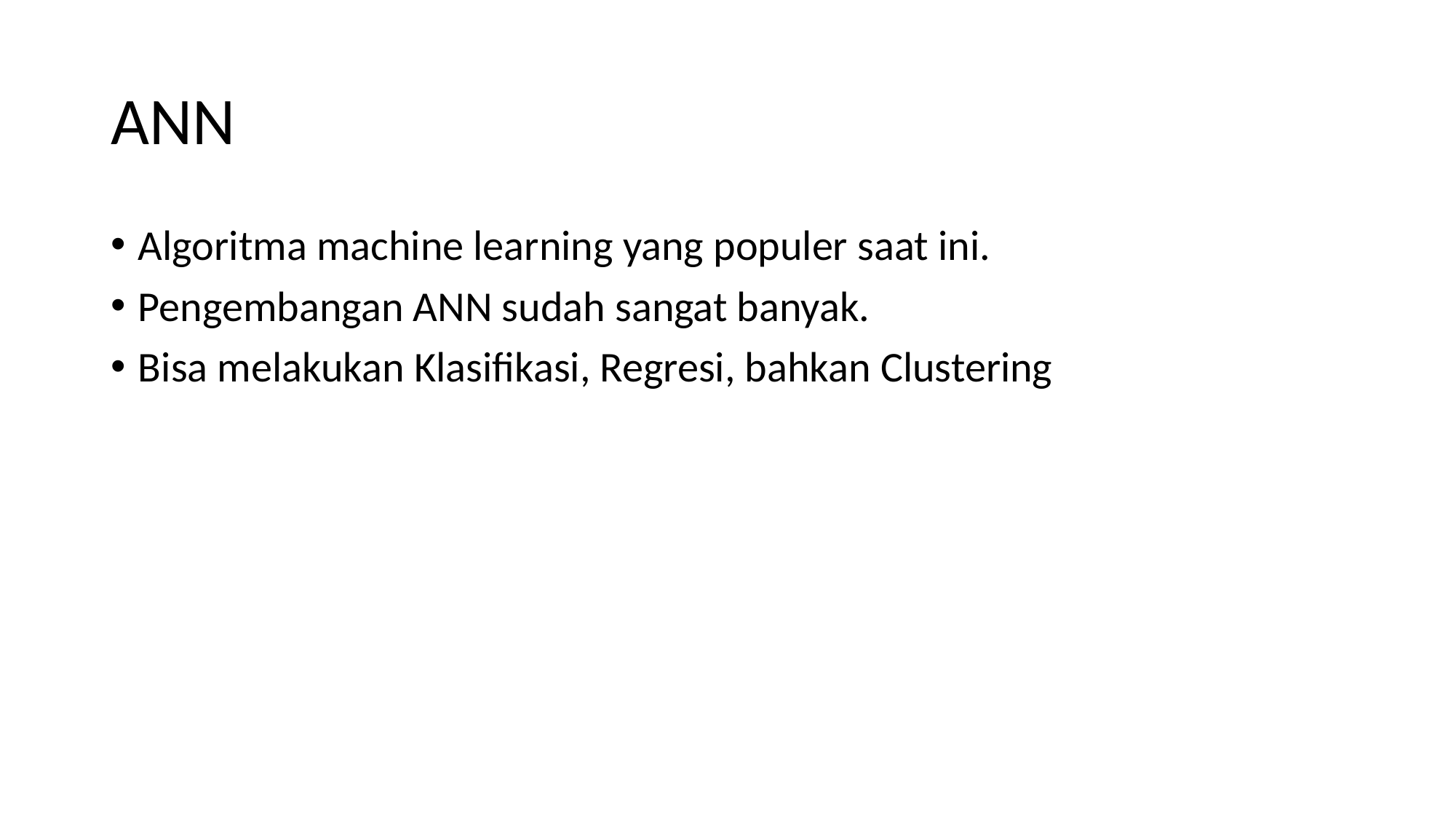

# ANN
Algoritma machine learning yang populer saat ini.
Pengembangan ANN sudah sangat banyak.
Bisa melakukan Klasifikasi, Regresi, bahkan Clustering